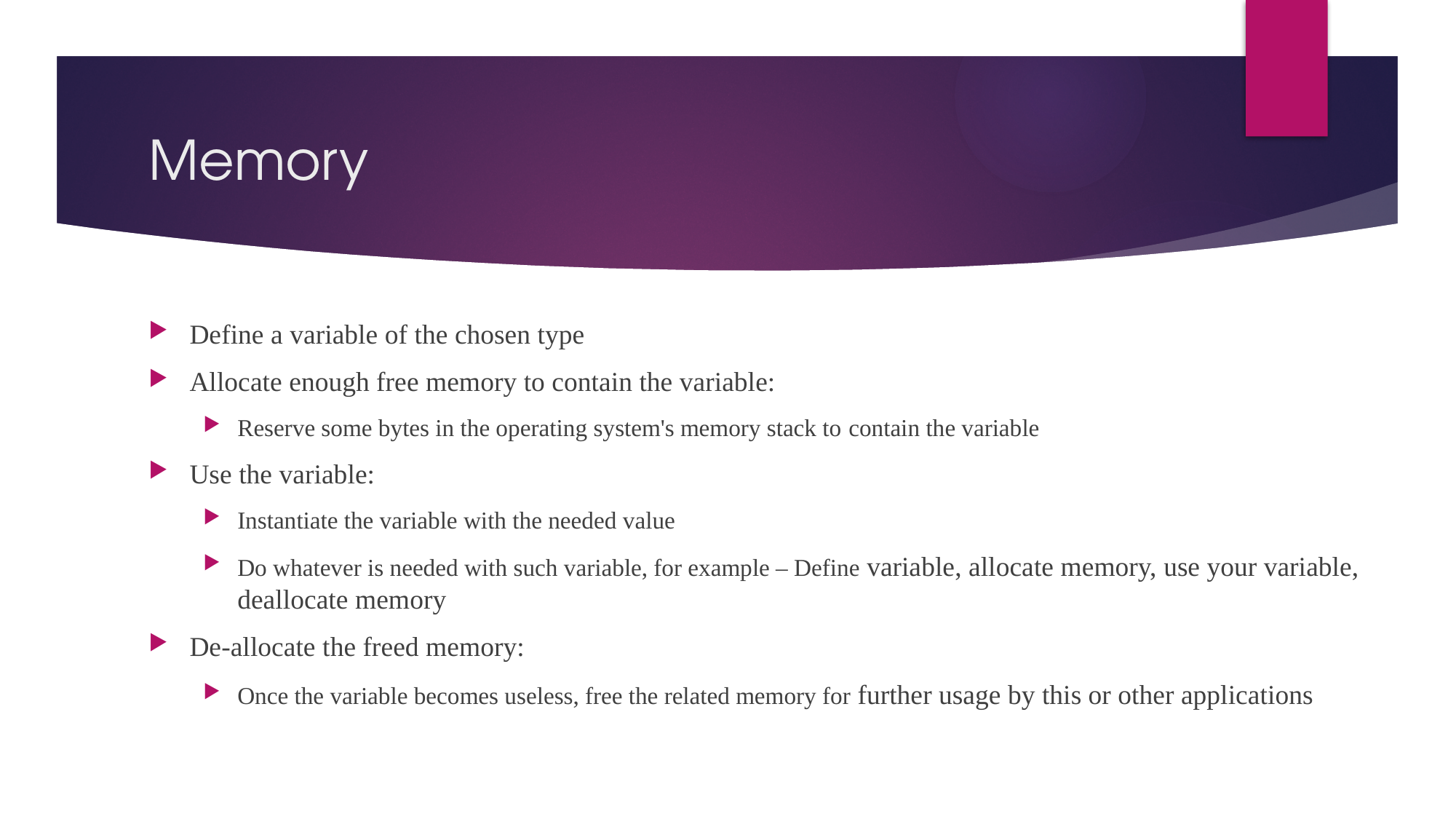

# Memory
Define a variable of the chosen type
Allocate enough free memory to contain the variable:
Reserve some bytes in the operating system's memory stack to contain the variable
Use the variable:
Instantiate the variable with the needed value
Do whatever is needed with such variable, for example – Define variable, allocate memory, use your variable, deallocate memory
De-allocate the freed memory:
Once the variable becomes useless, free the related memory for further usage by this or other applications